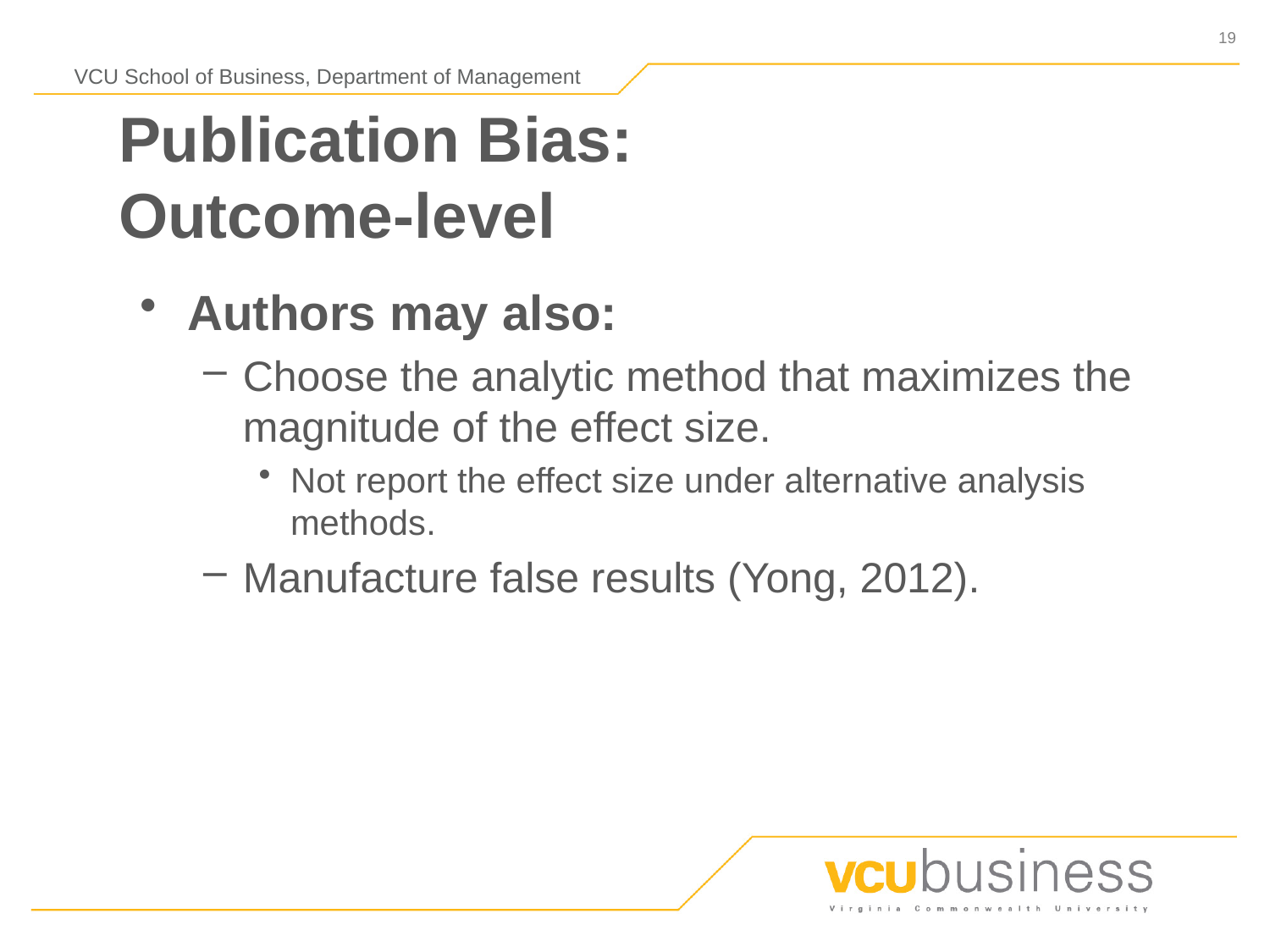

# Publication Bias: Outcome-level
Authors may also:
Choose the analytic method that maximizes the magnitude of the effect size.
Not report the effect size under alternative analysis methods.
Manufacture false results (Yong, 2012).